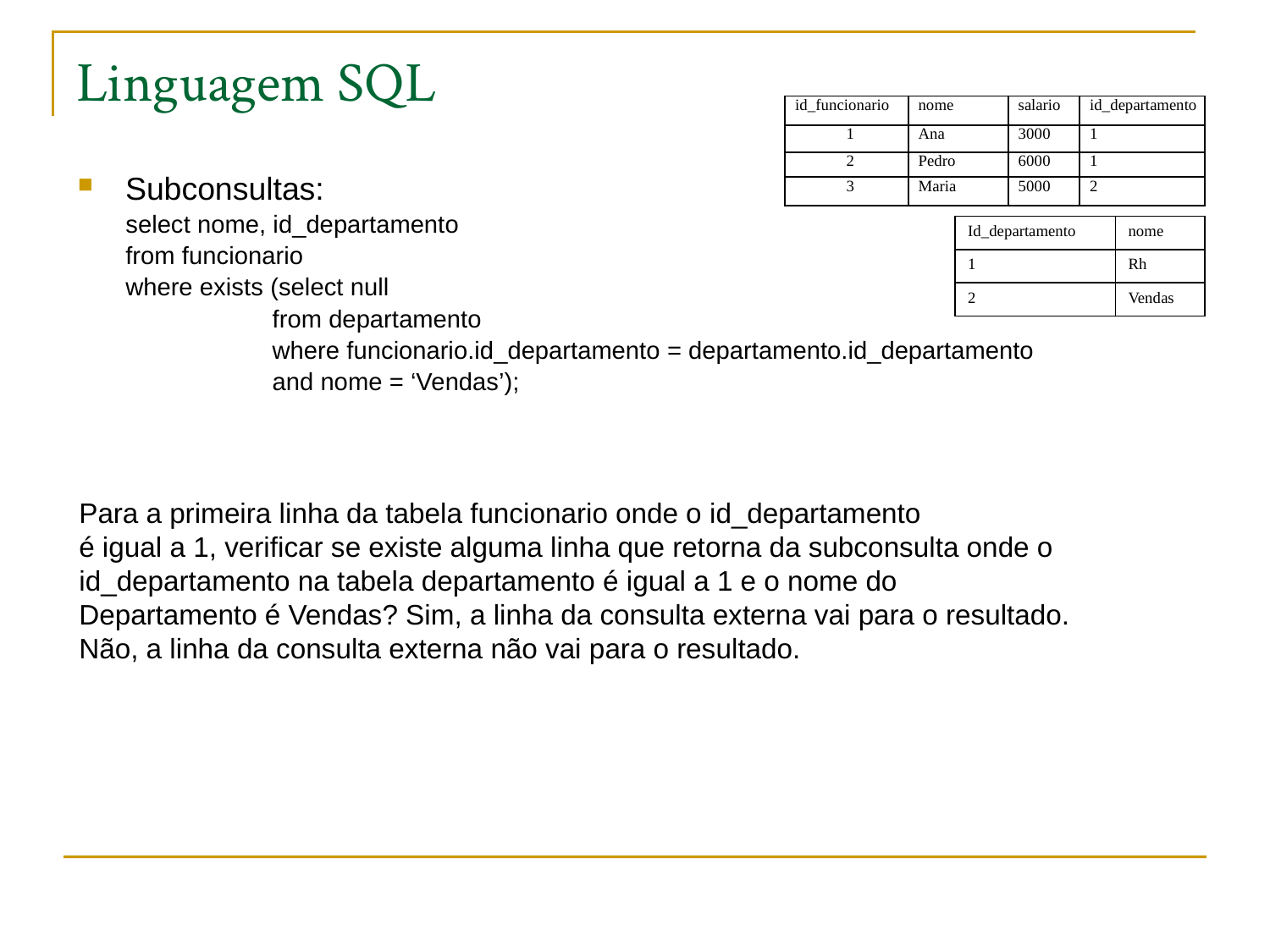

# Linguagem SQL
| id\_funcionario | nome | salario | id\_departamento |
| --- | --- | --- | --- |
| 1 | Ana | 3000 | 1 |
| 2 | Pedro | 6000 | 1 |
| 3 | Maria | 5000 | 2 |
Subconsultas:
select nome, id_departamento
from funcionario
where exists (select null
                     from departamento
                     where funcionario.id_departamento = departamento.id_departamento
                     and nome = ‘Vendas’);

| Id\_departamento | nome |
| --- | --- |
| 1 | Rh |
| 2 | Vendas |
Para a primeira linha da tabela funcionario onde o id_departamento
é igual a 1, verificar se existe alguma linha que retorna da subconsulta onde o
id_departamento na tabela departamento é igual a 1 e o nome do
Departamento é Vendas? Sim, a linha da consulta externa vai para o resultado.
Não, a linha da consulta externa não vai para o resultado.